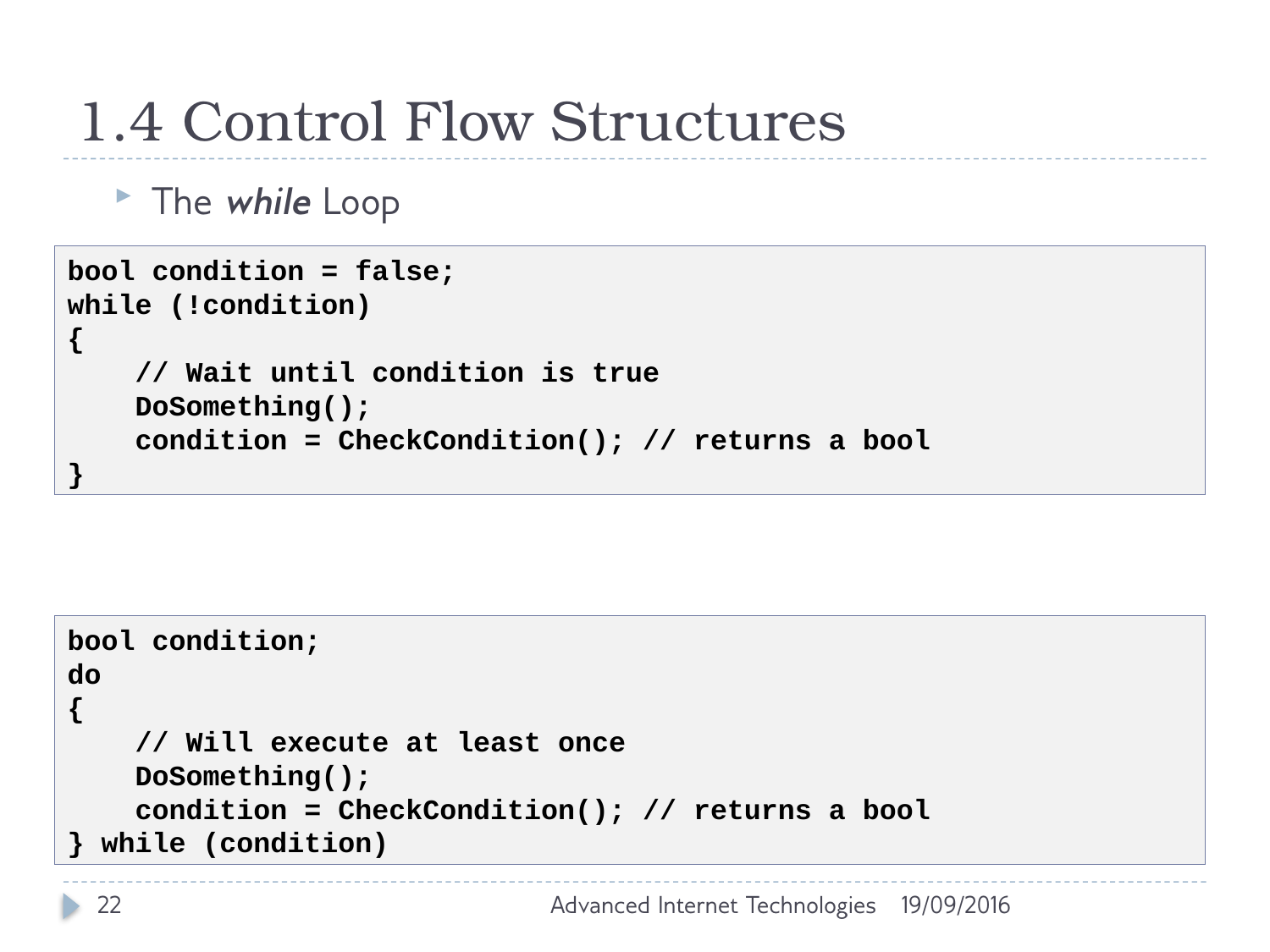

# 1.4 Control Flow Structures
The while Loop

The do … while Loop
bool condition = false;
while (!condition)
{
    // Wait until condition is true
    DoSomething();
    condition = CheckCondition(); // returns a bool
}
bool condition;
do
{
    // Will execute at least once
    DoSomething();
    condition = CheckCondition(); // returns a bool
} while (condition)
22
Advanced Internet Technologies
19/09/2016